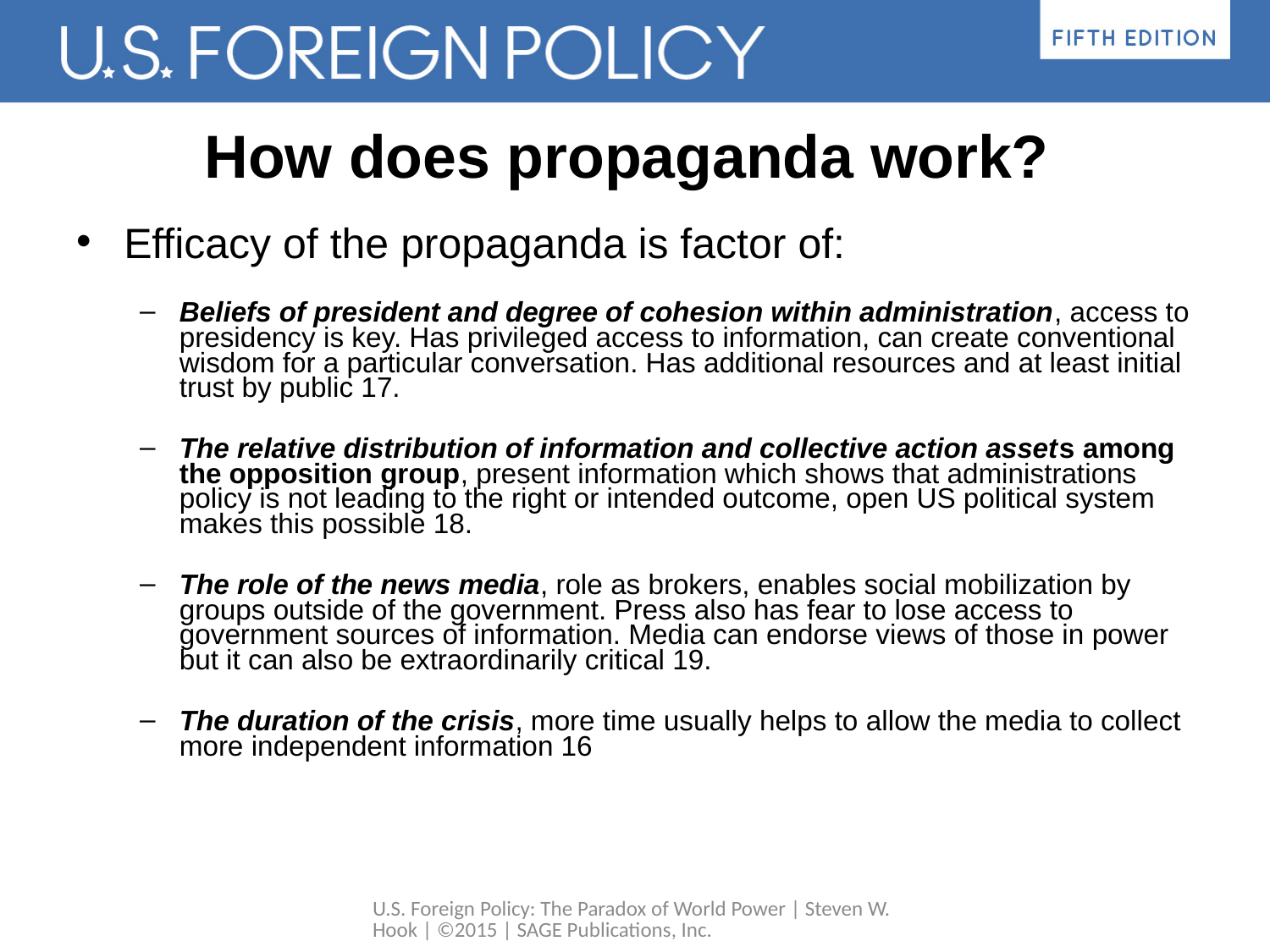

# How does propaganda work?
Efficacy of the propaganda is factor of:

Beliefs of president and degree of cohesion within administration, access to presidency is key. Has privileged access to information, can create conventional wisdom for a particular conversation. Has additional resources and at least initial trust by public 17.

The relative distribution of information and collective action assets among the opposition group, present information which shows that administrations policy is not leading to the right or intended outcome, open US political system makes this possible 18.

The role of the news media, role as brokers, enables social mobilization by groups outside of the government. Press also has fear to lose access to government sources of information. Media can endorse views of those in power but it can also be extraordinarily critical 19.

The duration of the crisis, more time usually helps to allow the media to collect more independent information 16

U.S. Foreign Policy: The Paradox of World Power | Steven W. Hook | ©2015 | SAGE Publications, Inc.